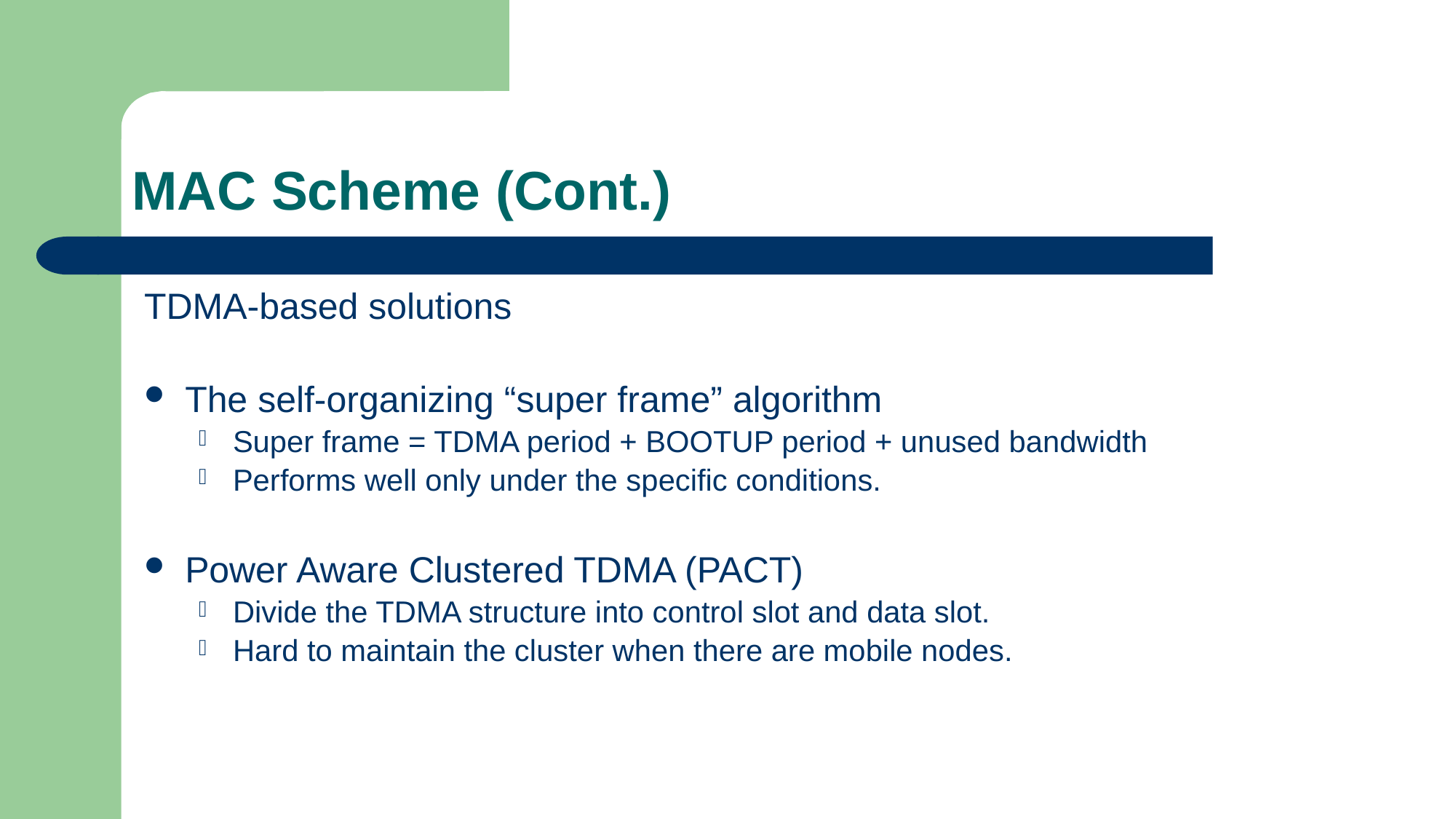

# MAC Scheme (Cont.)
TDMA-based solutions

The self-organizing “super frame” algorithm
Super frame = TDMA period + BOOTUP period + unused bandwidth
Performs well only under the specific conditions.

Power Aware Clustered TDMA (PACT)
Divide the TDMA structure into control slot and data slot.
Hard to maintain the cluster when there are mobile nodes.